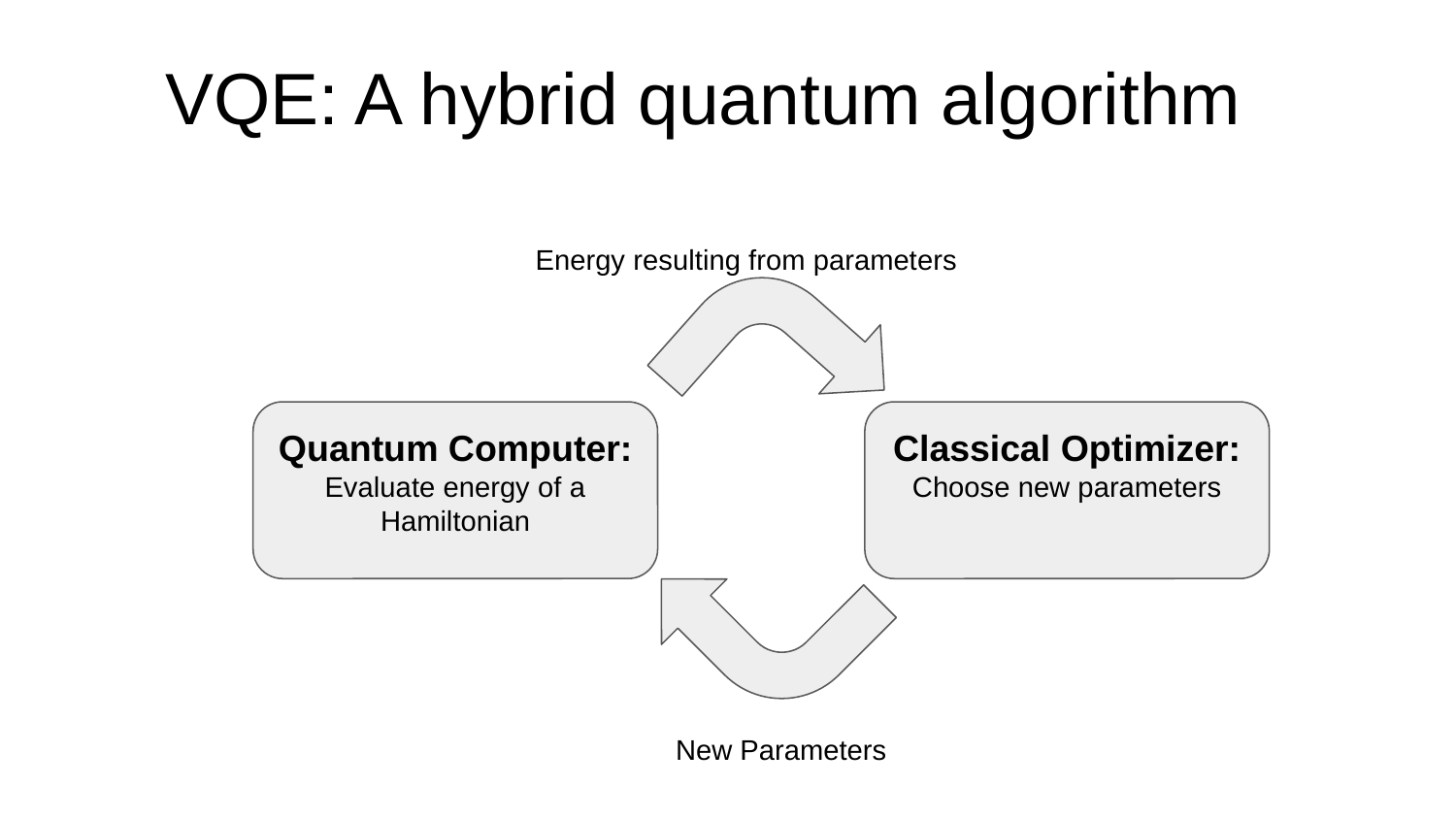

VQE: A hybrid quantum algorithm
Energy resulting from parameters

Quantum Computer:
Evaluate energy of a Hamiltonian
Classical Optimizer:
Choose new parameters

New Parameters